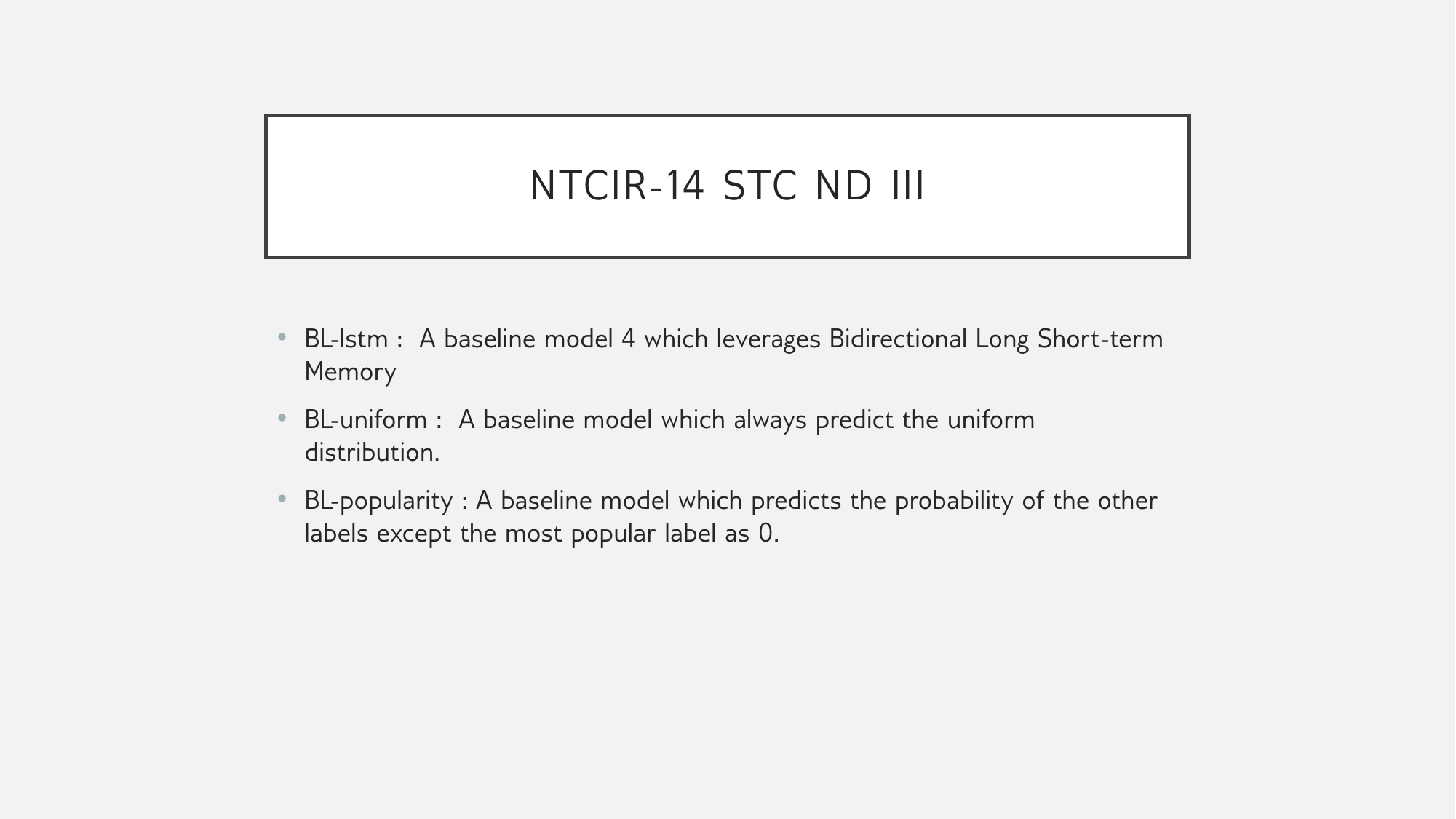

# NTCIR-14 STC ND III
BL-lstm :  A baseline model 4 which leverages Bidirectional Long Short-term Memory
BL-uniform :  A baseline model which always predict the uniform distribution.
BL-popularity : A baseline model which predicts the probability of the other labels except the most popular label as 0.